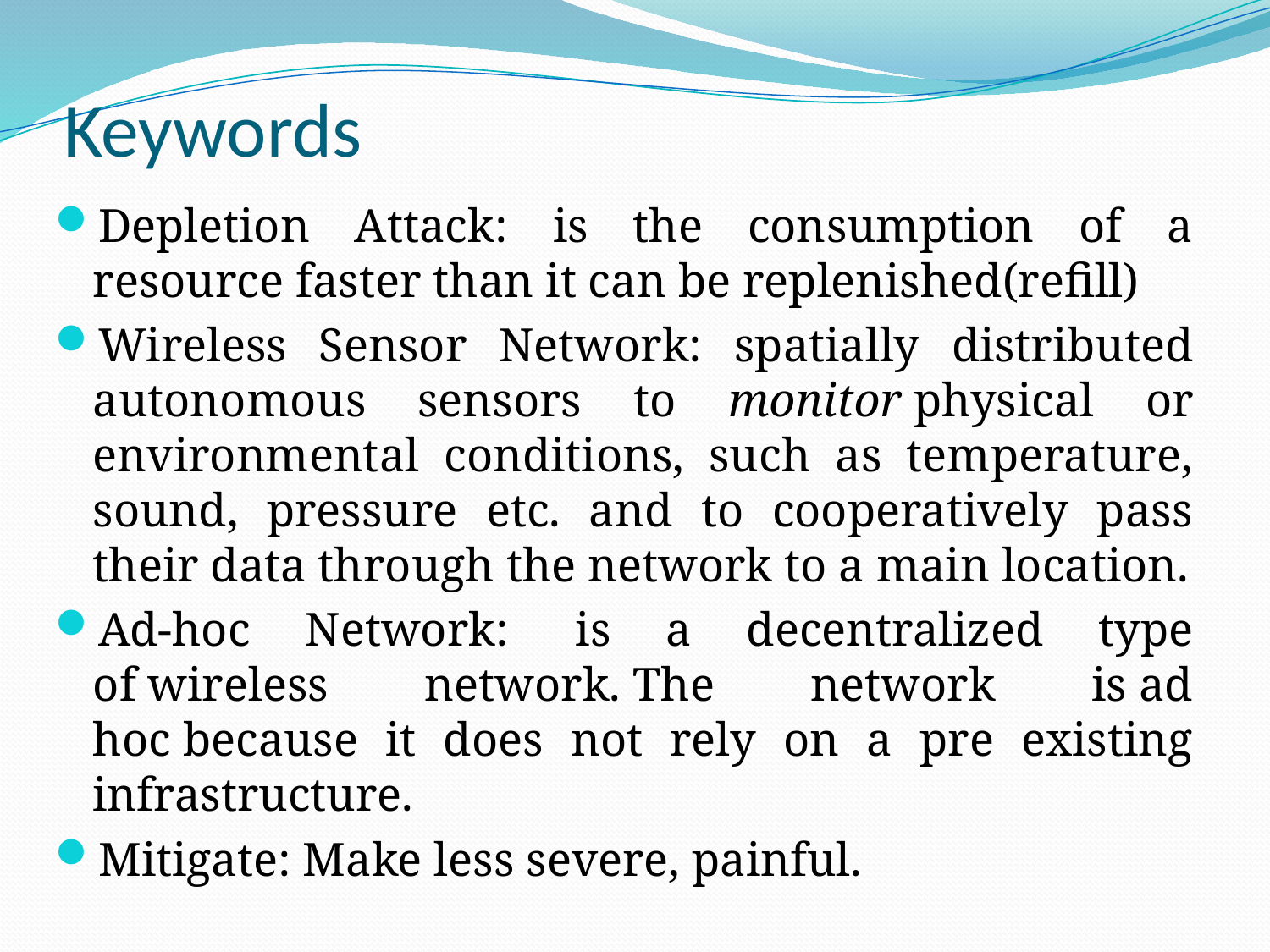

# Keywords
Depletion Attack: is the consumption of a resource faster than it can be replenished(refill)
Wireless Sensor Network: spatially distributed autonomous sensors to monitor physical or environmental conditions, such as temperature, sound, pressure etc. and to cooperatively pass their data through the network to a main location.
Ad-hoc Network:  is a decentralized type of wireless network. The network is ad hoc because it does not rely on a pre existing infrastructure.
Mitigate: Make less severe, painful.